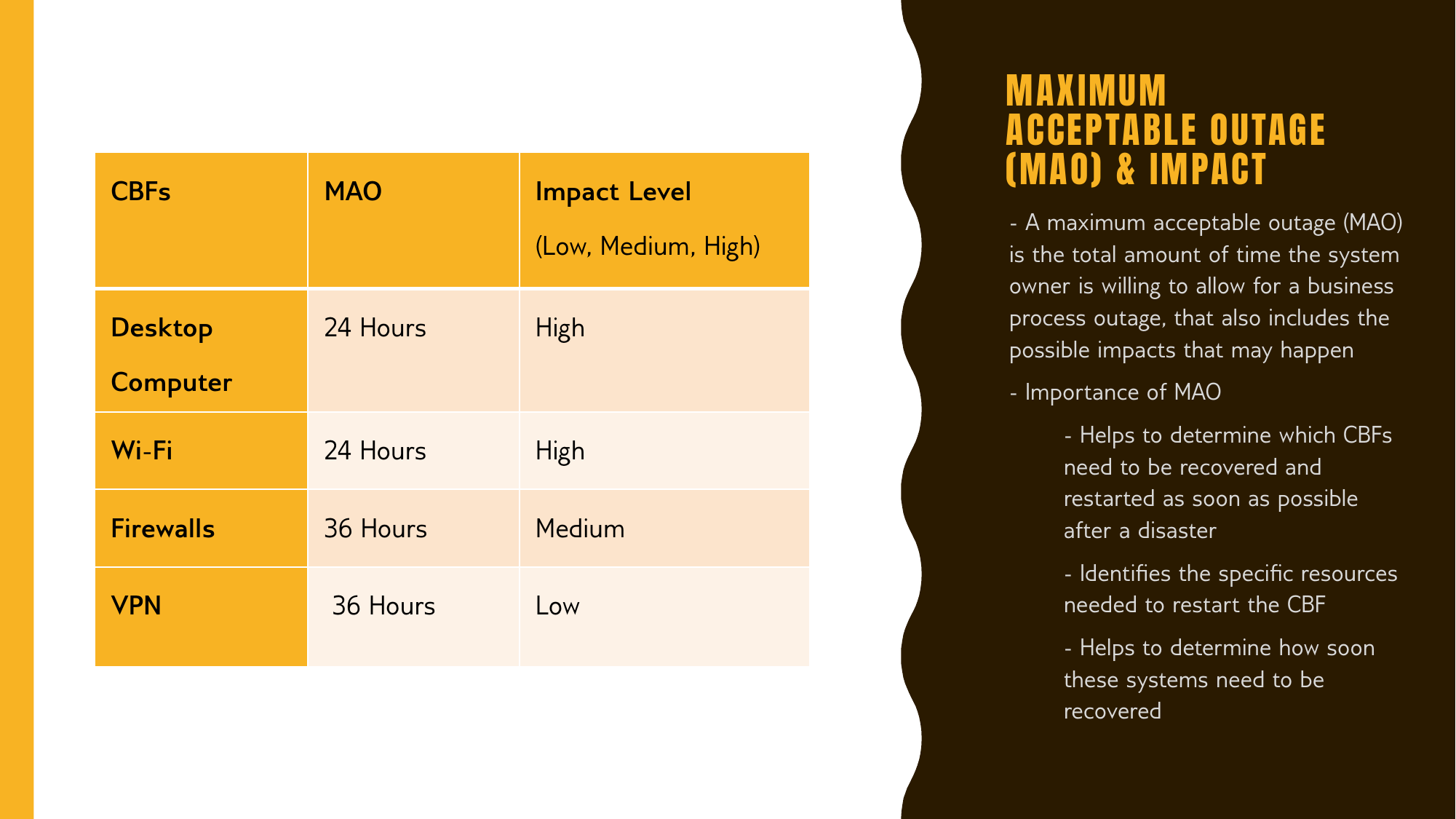

# Maximum Acceptable outage (MAO) & Impact
| CBFs | MAO | Impact Level (Low, Medium, High) |
| --- | --- | --- |
| Desktop Computer | 24 Hours | High |
| Wi-Fi | 24 Hours | High |
| Firewalls | 36 Hours | Medium |
| VPN | 36 Hours | Low |
- A maximum acceptable outage (MAO) is the total amount of time the system owner is willing to allow for a business process outage, that also includes the possible impacts that may happen
- Importance of MAO
- Helps to determine which CBFs need to be recovered and restarted as soon as possible after a disaster
- Identifies the specific resources needed to restart the CBF
- Helps to determine how soon these systems need to be recovered